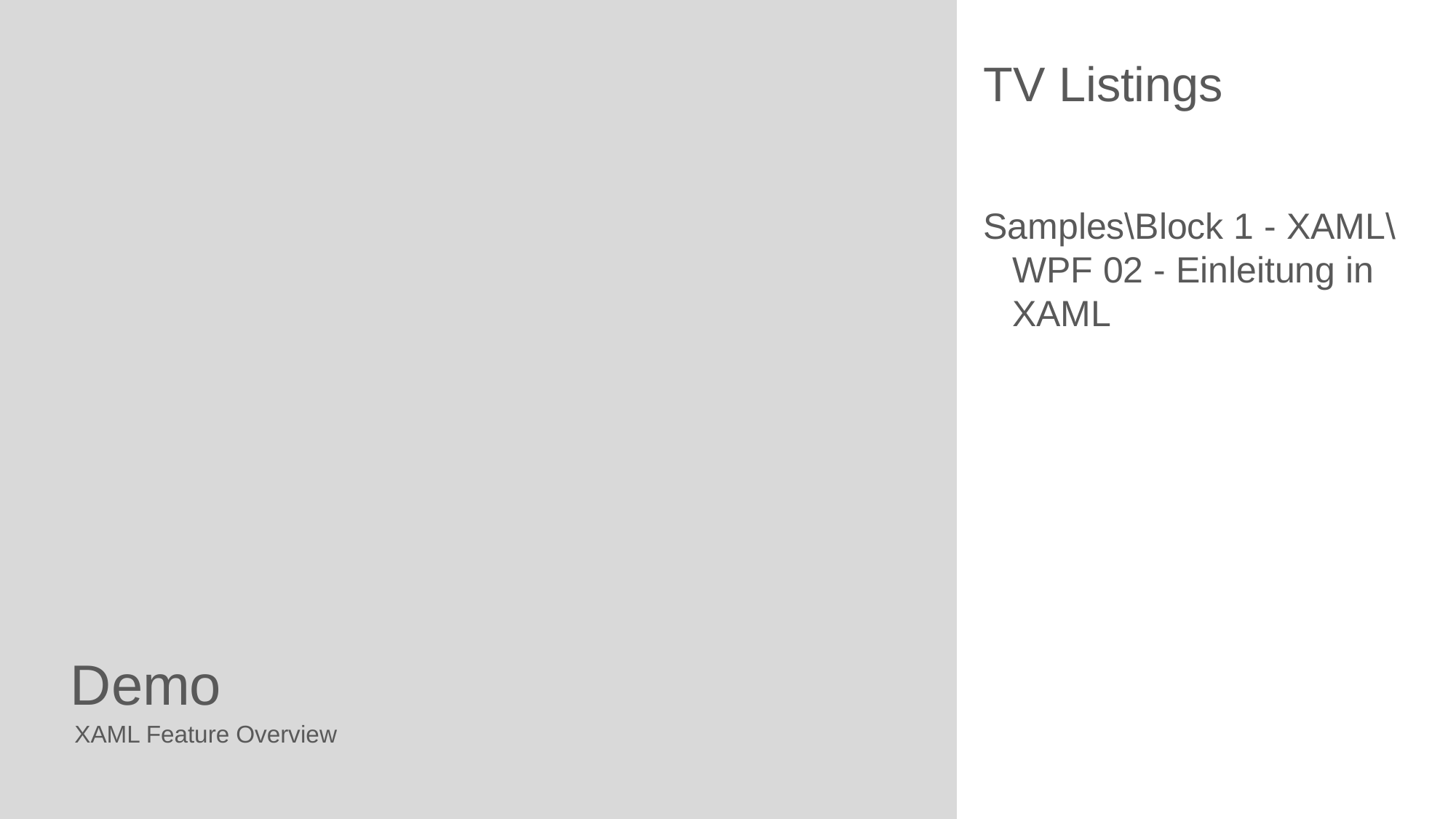

TV Listings
Samples\Block 1 - XAML\WPF 02 - Einleitung in XAML
XAML Feature Overview